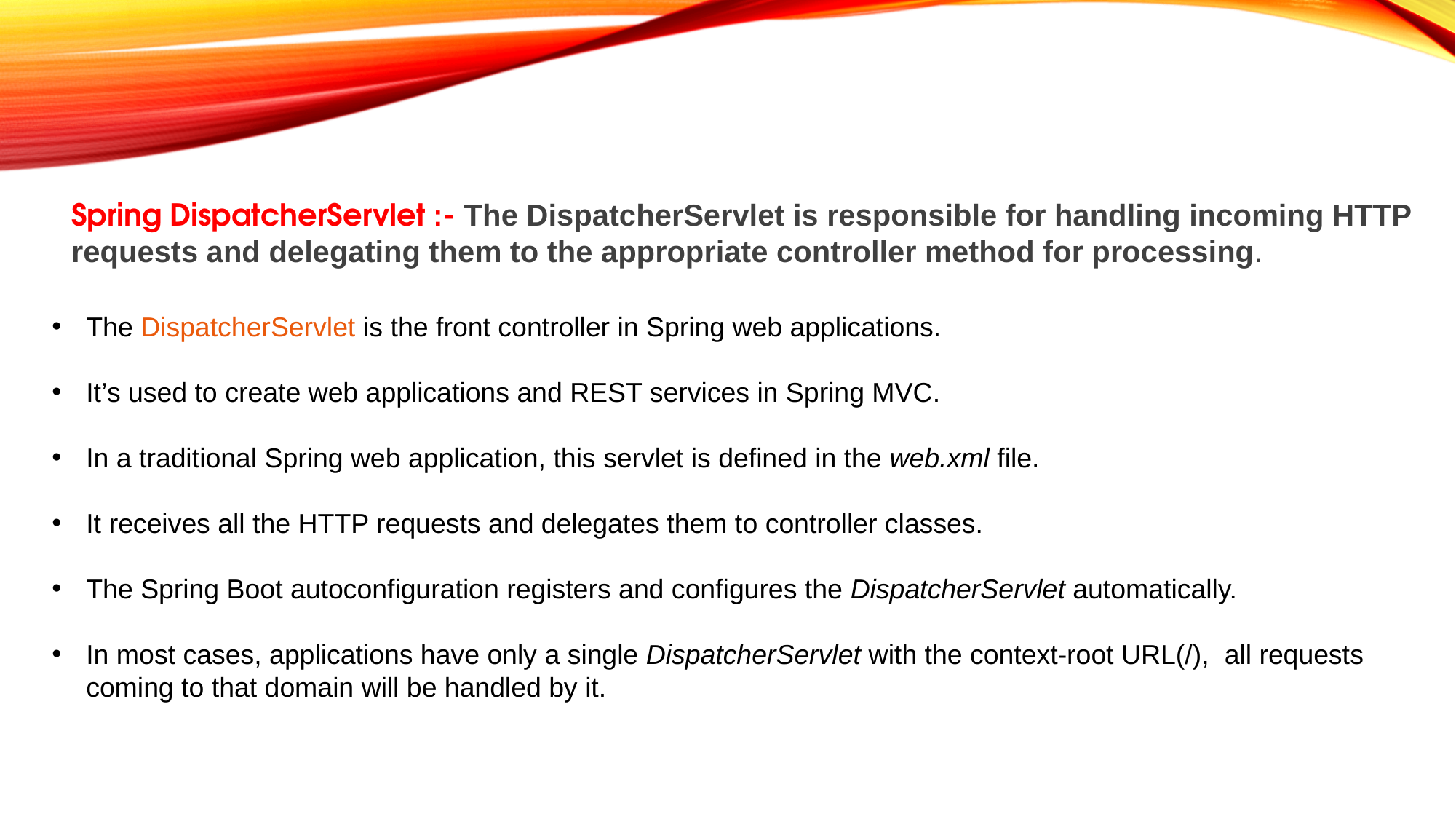

Spring DispatcherServlet :- The DispatcherServlet is responsible for handling incoming HTTP requests and delegating them to the appropriate controller method for processing.

The DispatcherServlet is the front controller in Spring web applications.

It’s used to create web applications and REST services in Spring MVC.

In a traditional Spring web application, this servlet is defined in the web.xml file.

It receives all the HTTP requests and delegates them to controller classes.

The Spring Boot autoconfiguration registers and configures the DispatcherServlet automatically.

In most cases, applications have only a single DispatcherServlet with the context-root URL(/),  all requests coming to that domain will be handled by it.